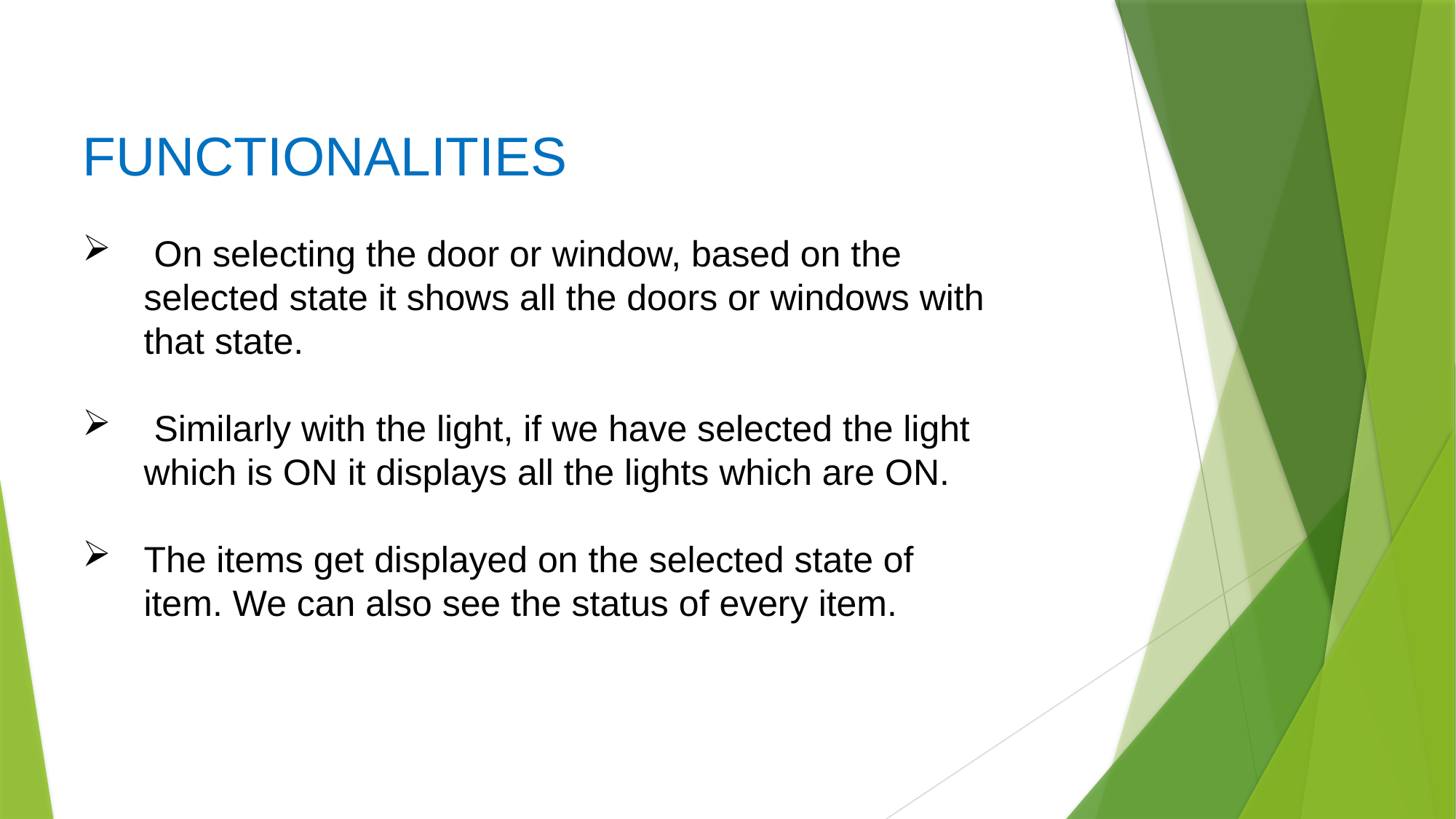

FUNCTIONALITIES

 On selecting the door or window, based on the selected state it shows all the doors or windows with that state.

 Similarly with the light, if we have selected the light which is ON it displays all the lights which are ON.

The items get displayed on the selected state of item. We can also see the status of every item.